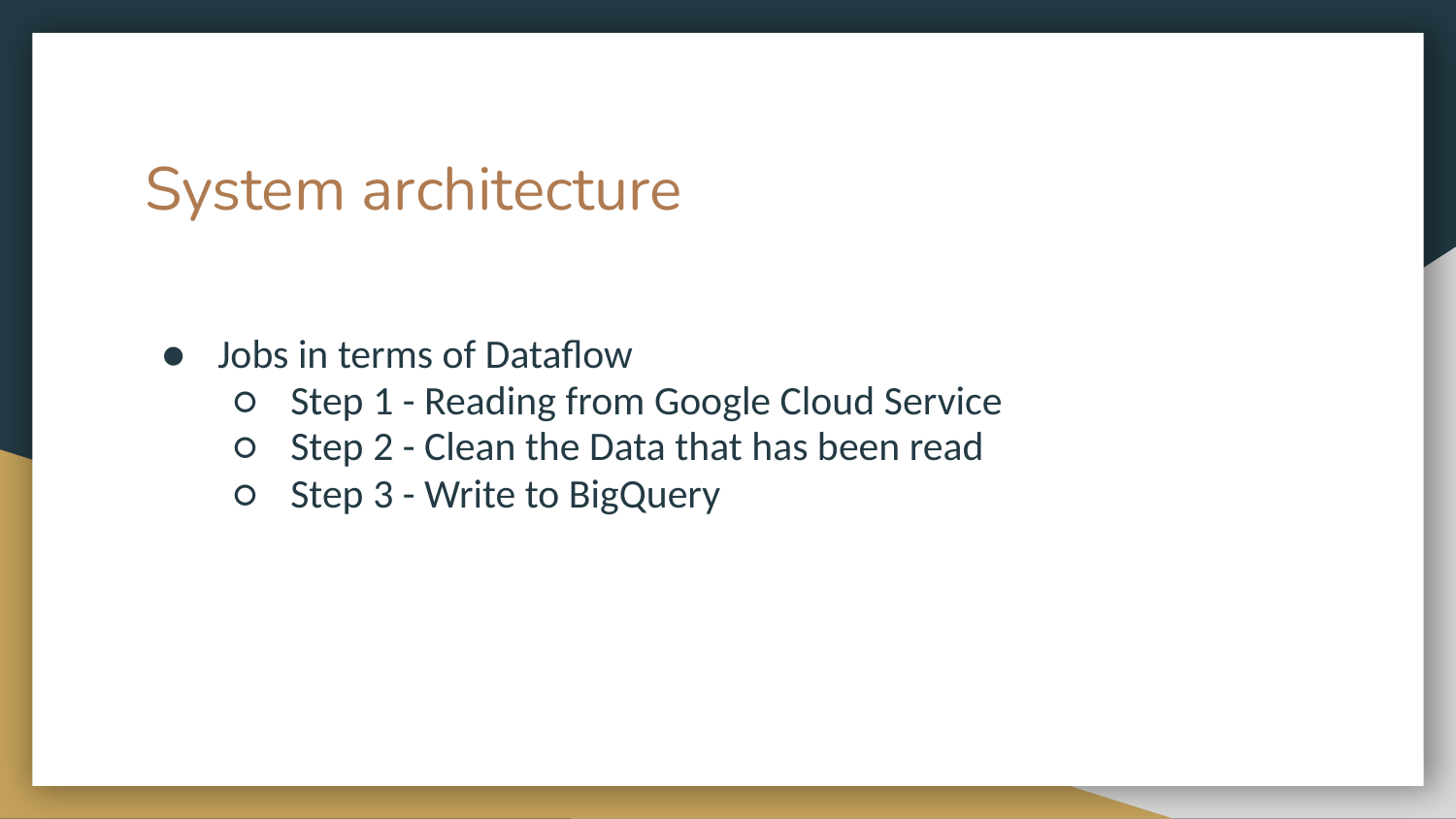

# System architecture
Jobs in terms of Dataflow
Step 1 - Reading from Google Cloud Service
Step 2 - Clean the Data that has been read
Step 3 - Write to BigQuery